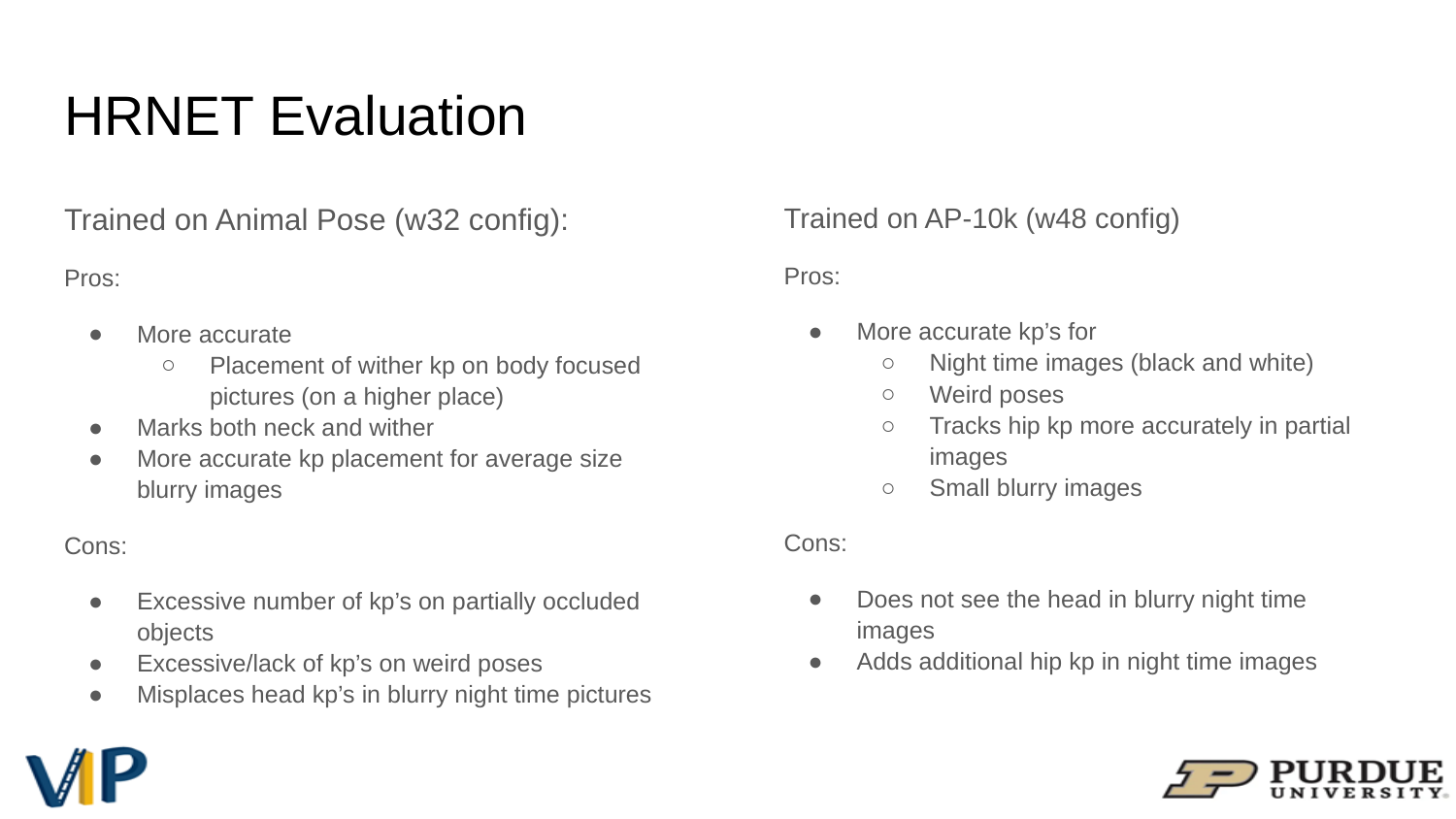

# HRNET Evaluation
Trained on Animal Pose (w32 config):
Pros:
More accurate
Placement of wither kp on body focused pictures (on a higher place)
Marks both neck and wither
More accurate kp placement for average size blurry images
Cons:
Excessive number of kp’s on partially occluded objects
Excessive/lack of kp’s on weird poses
Misplaces head kp’s in blurry night time pictures
Trained on AP-10k (w48 config)
Pros:
More accurate kp’s for
Night time images (black and white)
Weird poses
Tracks hip kp more accurately in partial images
Small blurry images
Cons:
Does not see the head in blurry night time images
Adds additional hip kp in night time images